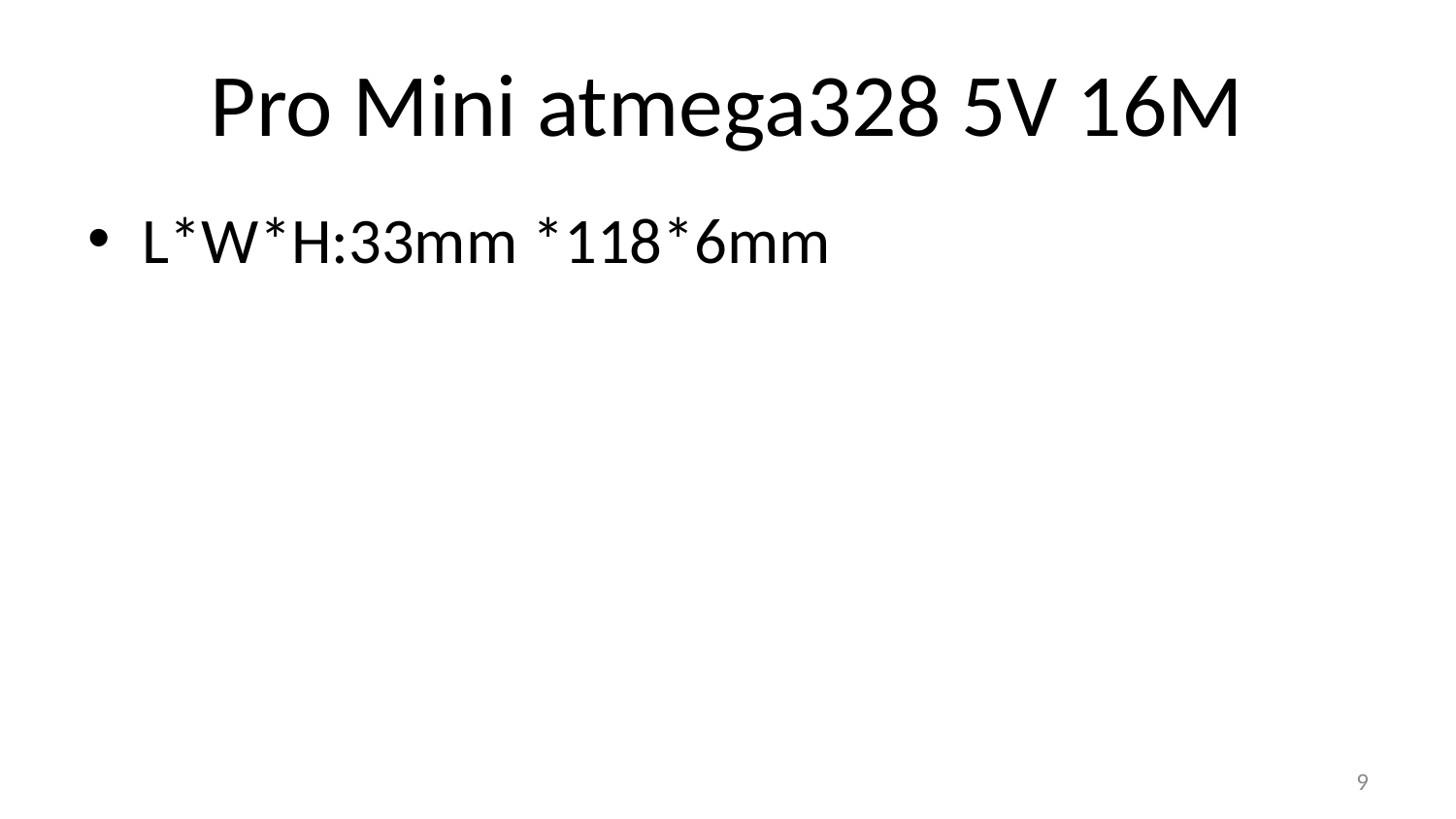

# Pro Mini atmega328 5V 16M
L*W*H:33mm *118*6mm
9